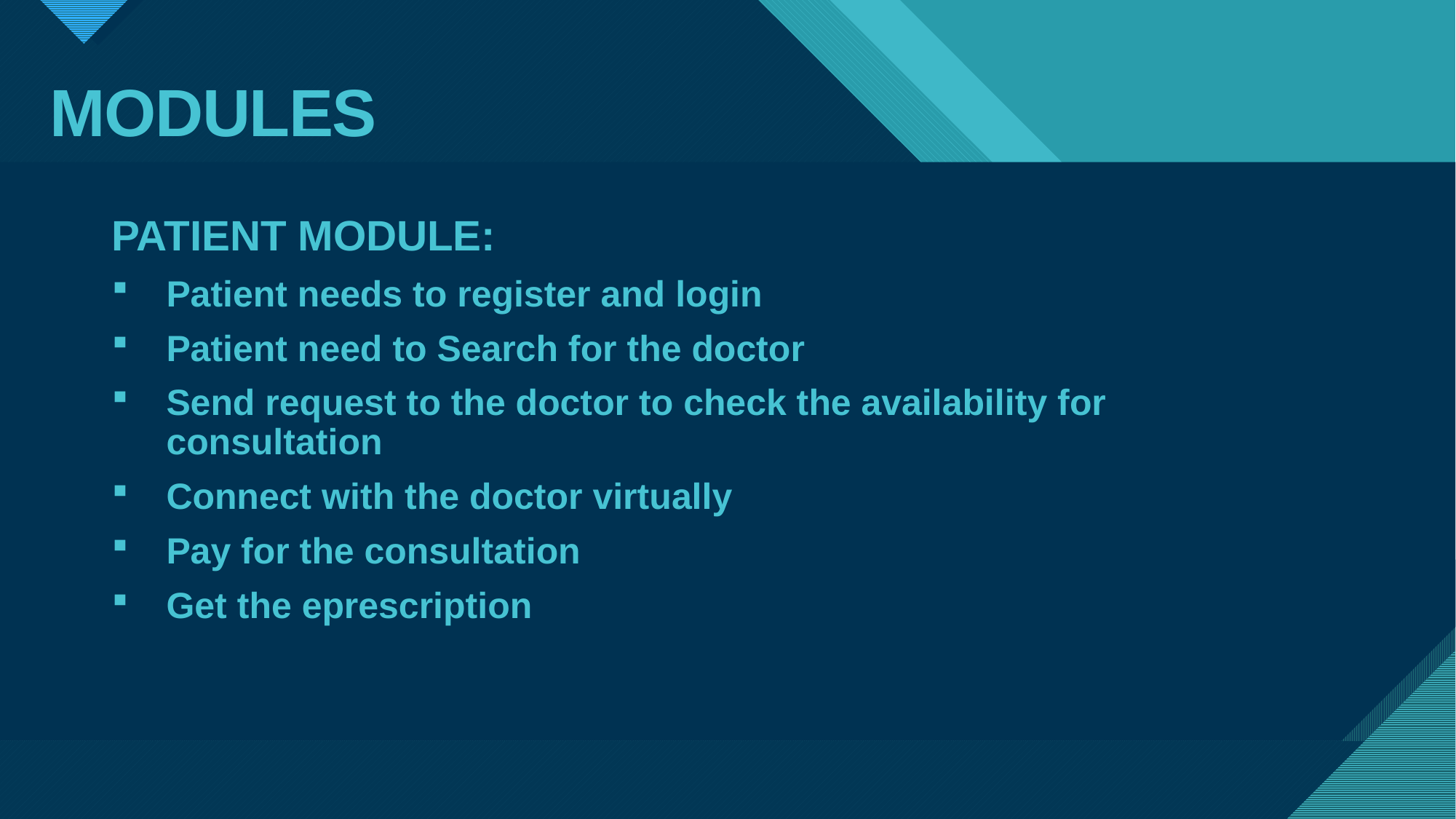

# MODULES
PATIENT MODULE:
Patient needs to register and login
Patient need to Search for the doctor
Send request to the doctor to check the availability for consultation
Connect with the doctor virtually
Pay for the consultation
Get the eprescription

3